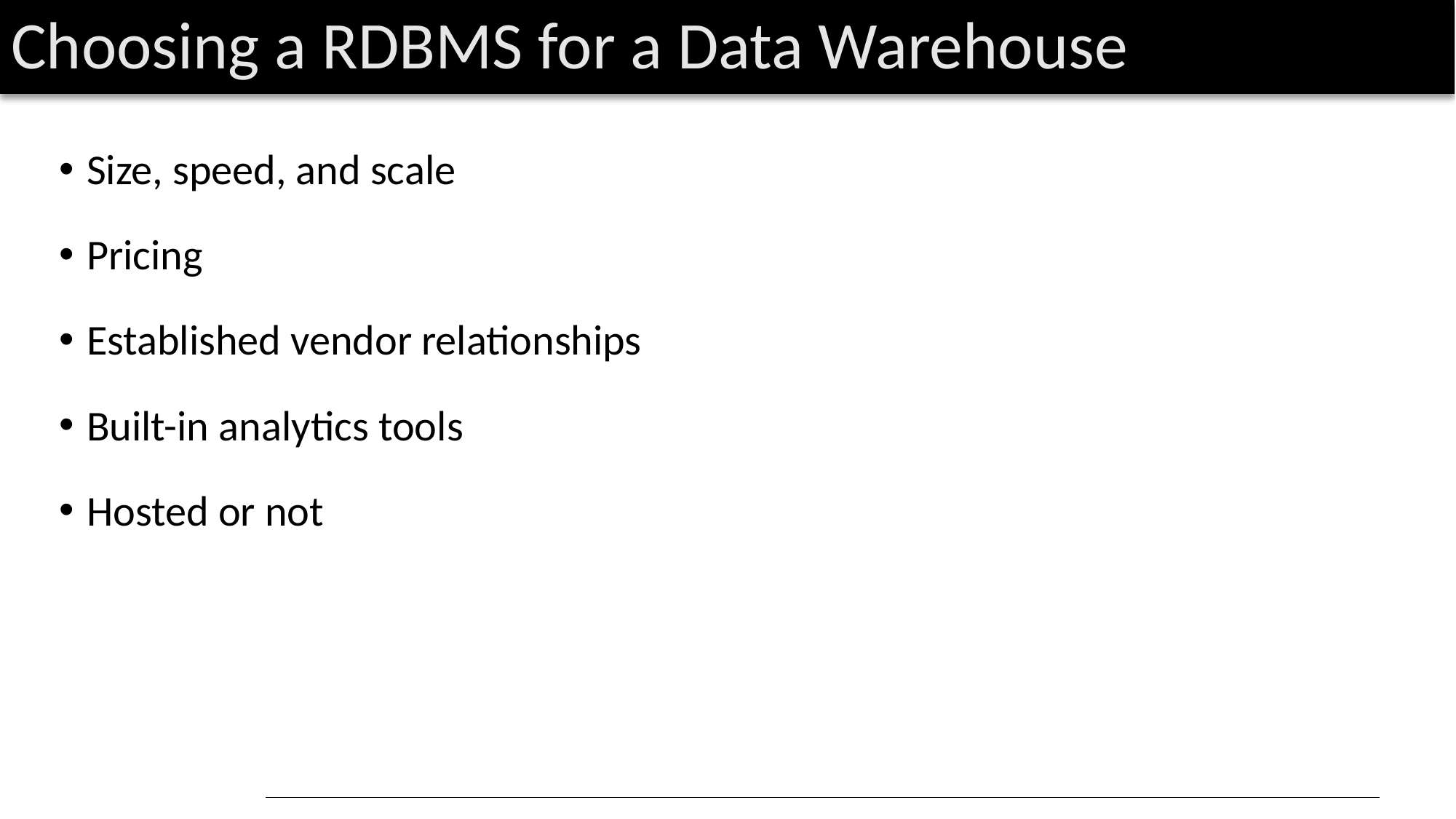

# Choosing a RDBMS for a Data Warehouse
Size, speed, and scale
Pricing
Established vendor relationships
Built-in analytics tools
Hosted or not